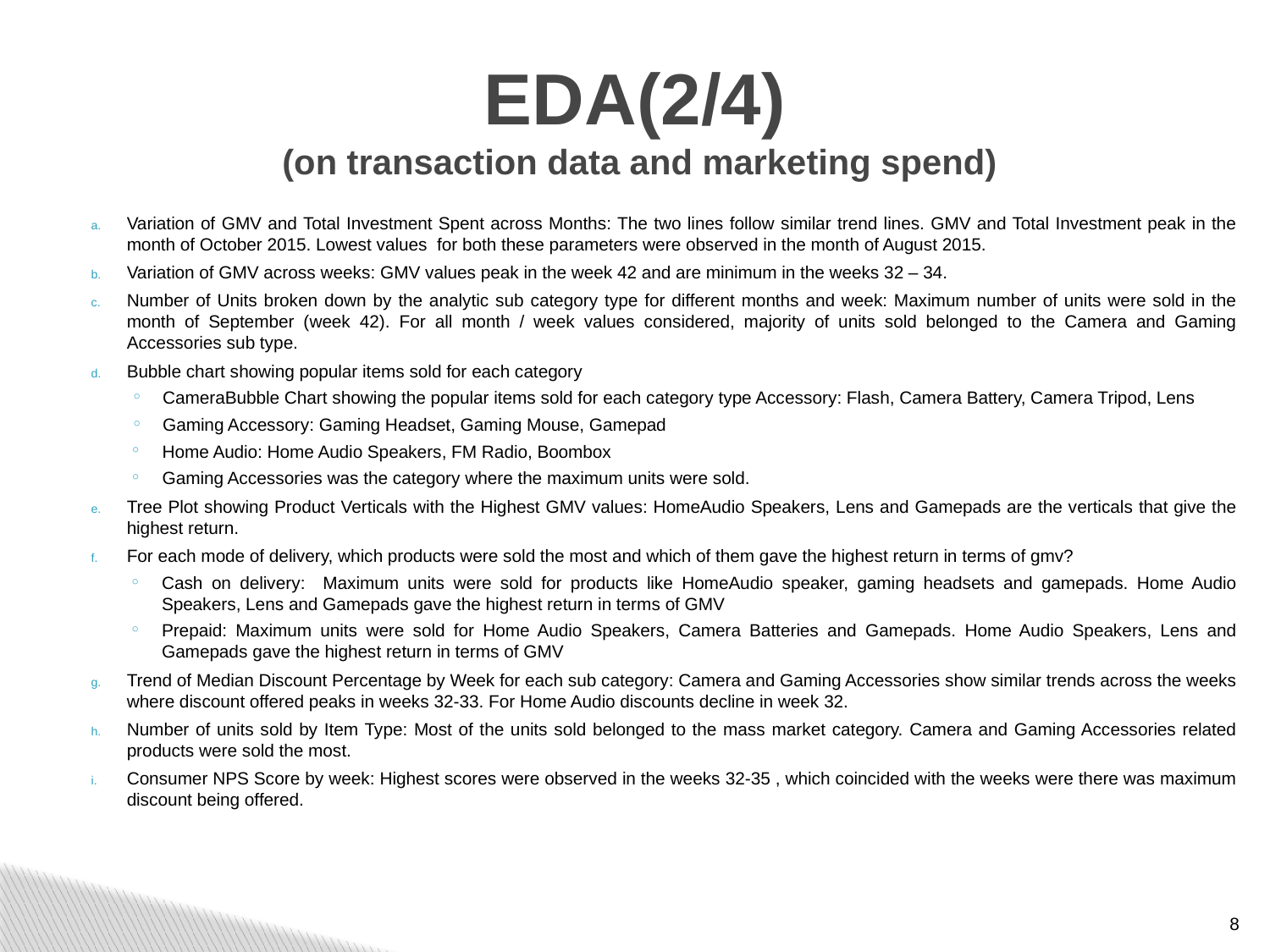

# EDA(2/4) (on transaction data and marketing spend)
Variation of GMV and Total Investment Spent across Months: The two lines follow similar trend lines. GMV and Total Investment peak in the month of October 2015. Lowest values  for both these parameters were observed in the month of August 2015.
Variation of GMV across weeks: GMV values peak in the week 42 and are minimum in the weeks 32 – 34.
Number of Units broken down by the analytic sub category type for different months and week: Maximum number of units were sold in the month of September (week 42). For all month / week values considered, majority of units sold belonged to the Camera and Gaming Accessories sub type.
Bubble chart showing popular items sold for each category
CameraBubble Chart showing the popular items sold for each category type Accessory: Flash, Camera Battery, Camera Tripod, Lens
Gaming Accessory: Gaming Headset, Gaming Mouse, Gamepad
Home Audio: Home Audio Speakers, FM Radio, Boombox
Gaming Accessories was the category where the maximum units were sold.
Tree Plot showing Product Verticals with the Highest GMV values: HomeAudio Speakers, Lens and Gamepads are the verticals that give the highest return.
For each mode of delivery, which products were sold the most and which of them gave the highest return in terms of gmv?
Cash on delivery:  Maximum units were sold for products like HomeAudio speaker, gaming headsets and gamepads. Home Audio Speakers, Lens and Gamepads gave the highest return in terms of GMV
Prepaid: Maximum units were sold for Home Audio Speakers, Camera Batteries and Gamepads. Home Audio Speakers, Lens and Gamepads gave the highest return in terms of GMV
Trend of Median Discount Percentage by Week for each sub category: Camera and Gaming Accessories show similar trends across the weeks where discount offered peaks in weeks 32-33. For Home Audio discounts decline in week 32.
Number of units sold by Item Type: Most of the units sold belonged to the mass market category. Camera and Gaming Accessories related products were sold the most.
Consumer NPS Score by week: Highest scores were observed in the weeks 32-35 , which coincided with the weeks were there was maximum discount being offered.

8